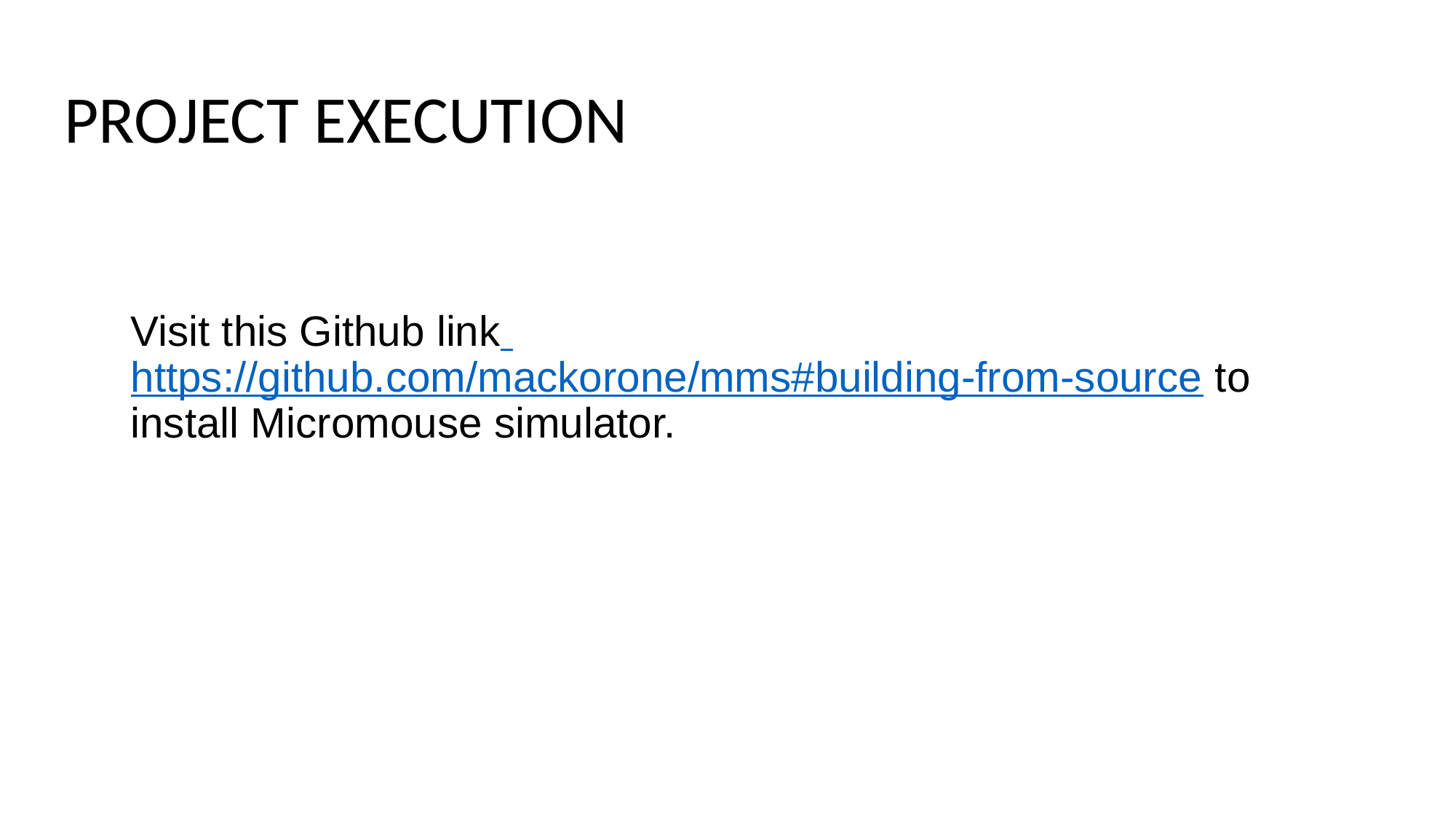

# PROJECT EXECUTION
Visit this Github link https://github.com/mackorone/mms#building-from-source to install Micromouse simulator.